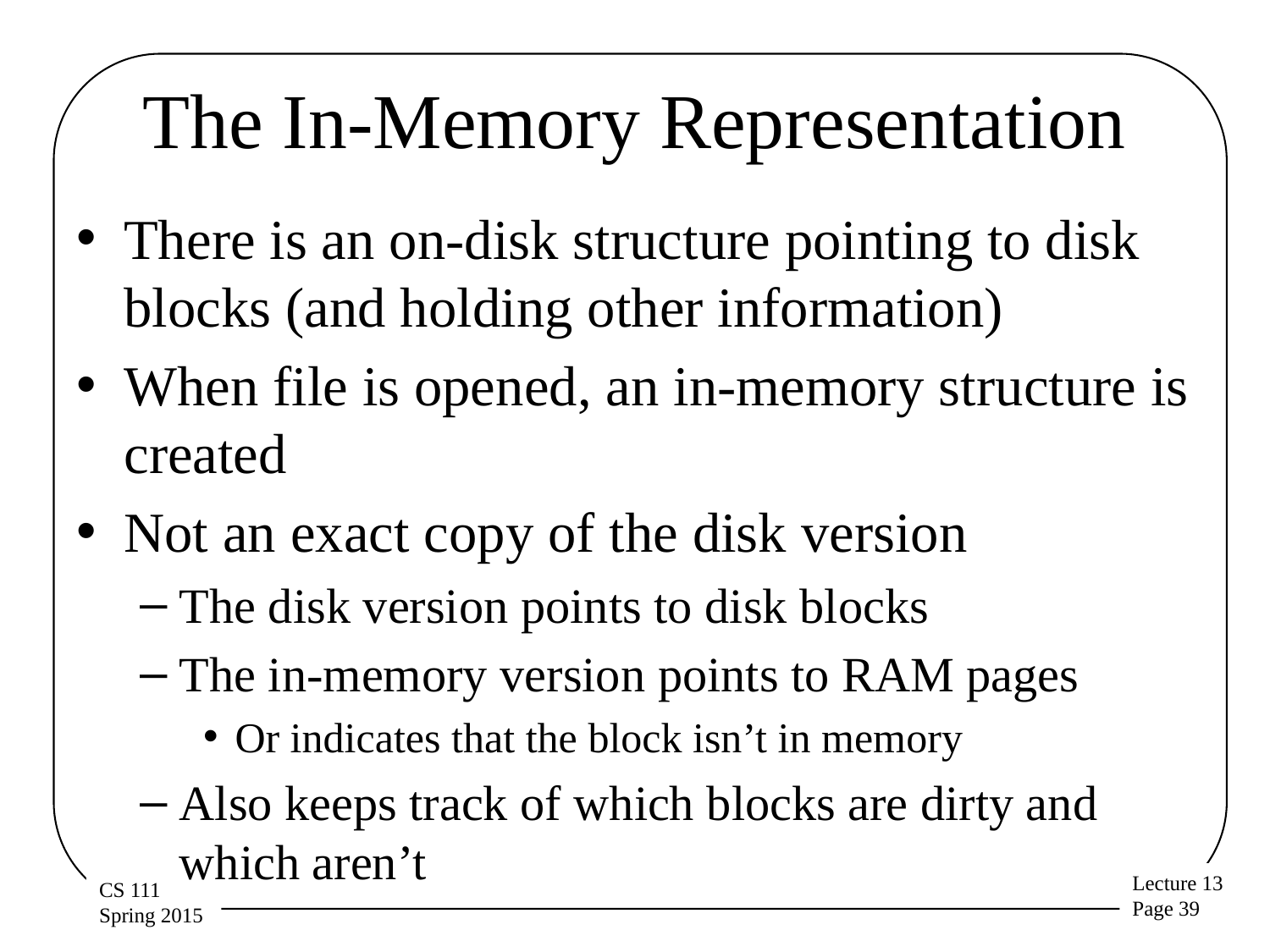

# The In-Memory Representation
There is an on-disk structure pointing to disk blocks (and holding other information)
When file is opened, an in-memory structure is created
Not an exact copy of the disk version
The disk version points to disk blocks
The in-memory version points to RAM pages
Or indicates that the block isn’t in memory
Also keeps track of which blocks are dirty and which aren’t